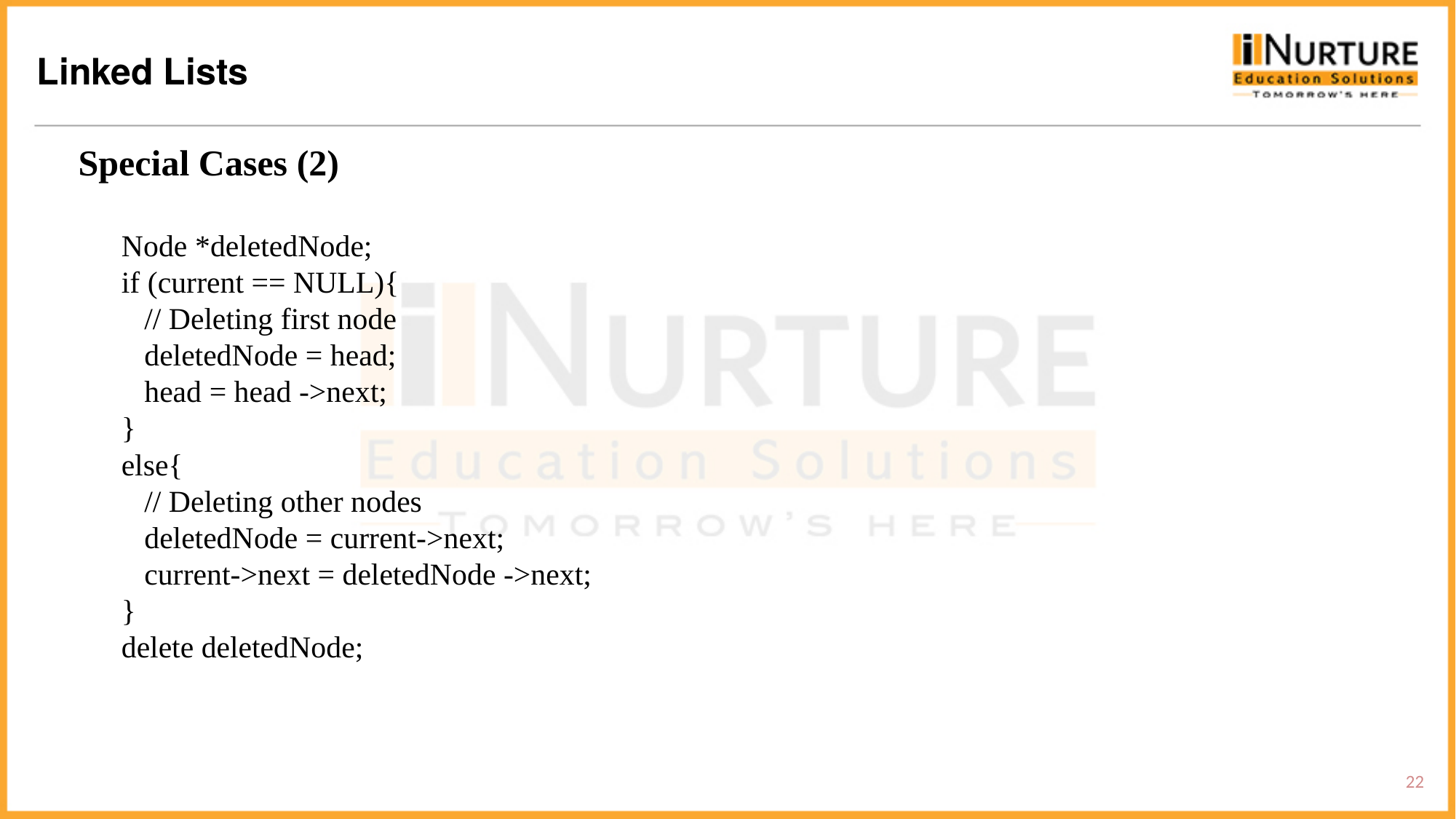

Linked Lists
Special Cases (2)

Node *deletedNode;
if (current == NULL){
   // Deleting first node
   deletedNode = head;
   head = head ->next;
}
else{
   // Deleting other nodes
   deletedNode = current->next;
   current->next = deletedNode ->next;
}
delete deletedNode;
22